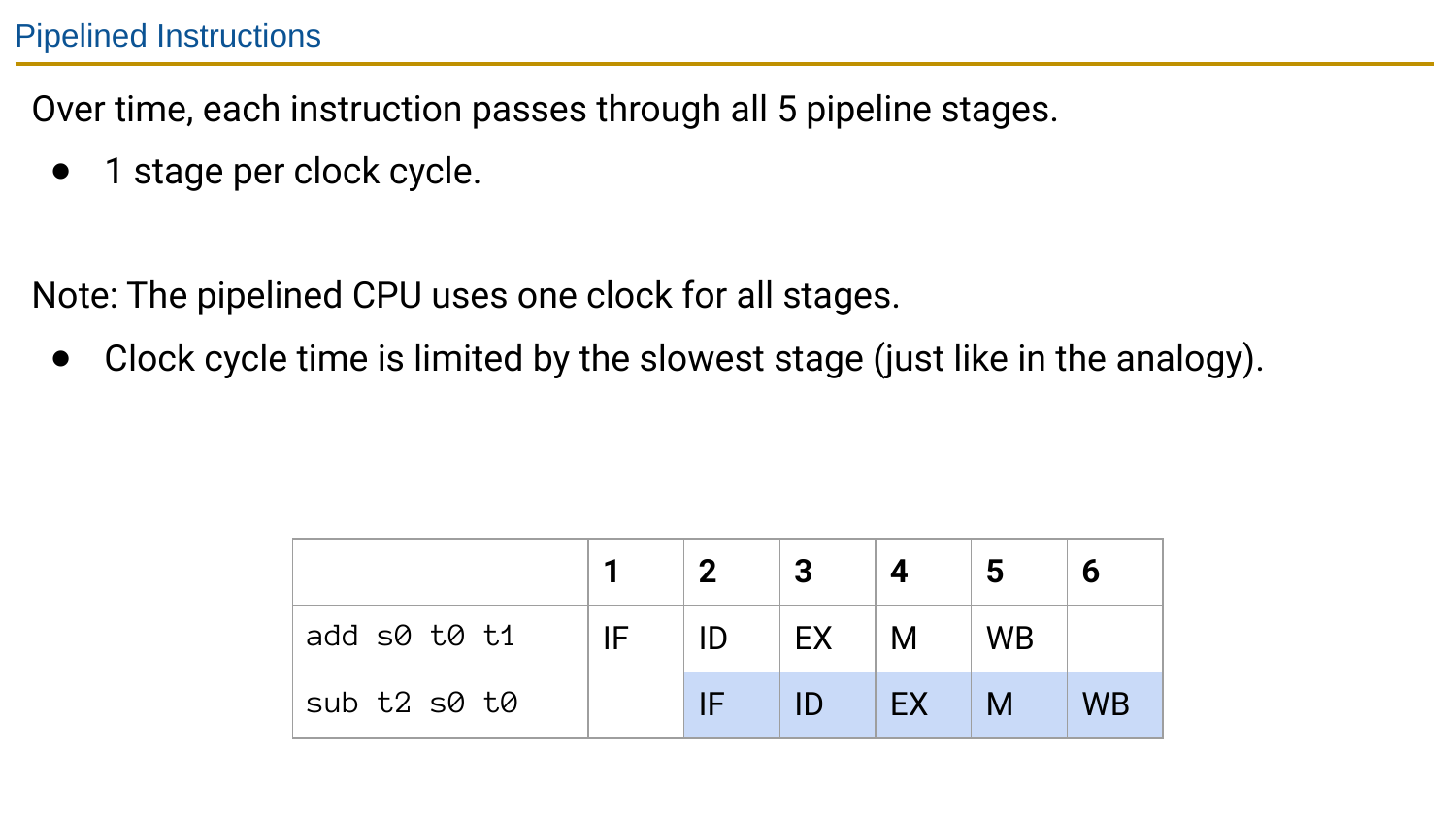

# Pipelined Instructions
Over time, each instruction passes through all 5 pipeline stages.
1 stage per clock cycle.

Note: The pipelined CPU uses one clock for all stages.
Clock cycle time is limited by the slowest stage (just like in the analogy).
|  | 1 | 2 | 3 | 4 | 5 | 6 |
| --- | --- | --- | --- | --- | --- | --- |
| add s0 t0 t1 | IF | ID | EX | M | WB |  |
| sub t2 s0 t0 |  | IF | ID | EX | M | WB |